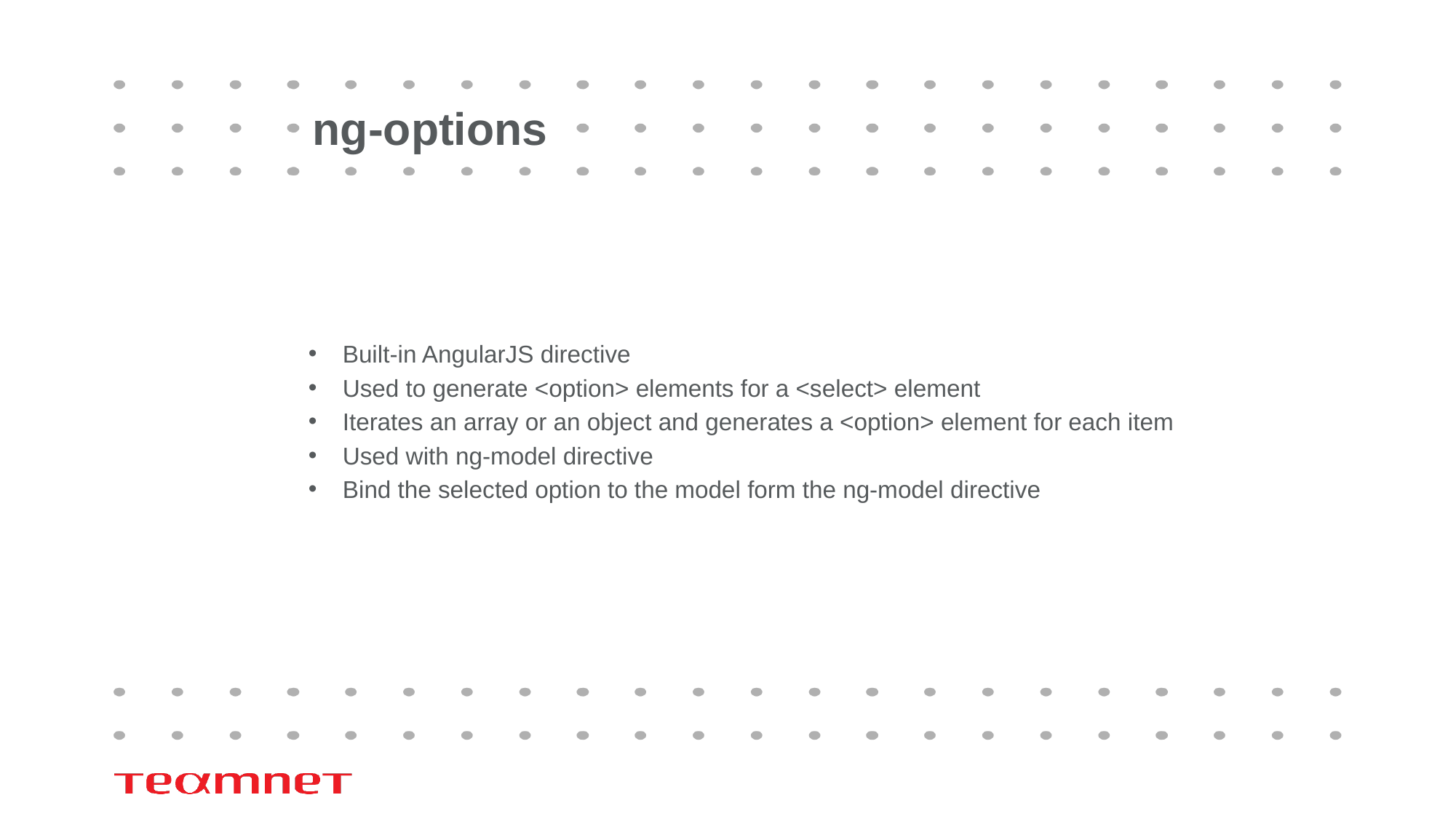

# ng-options
Built-in AngularJS directive
Used to generate <option> elements for a <select> element
Iterates an array or an object and generates a <option> element for each item
Used with ng-model directive
Bind the selected option to the model form the ng-model directive